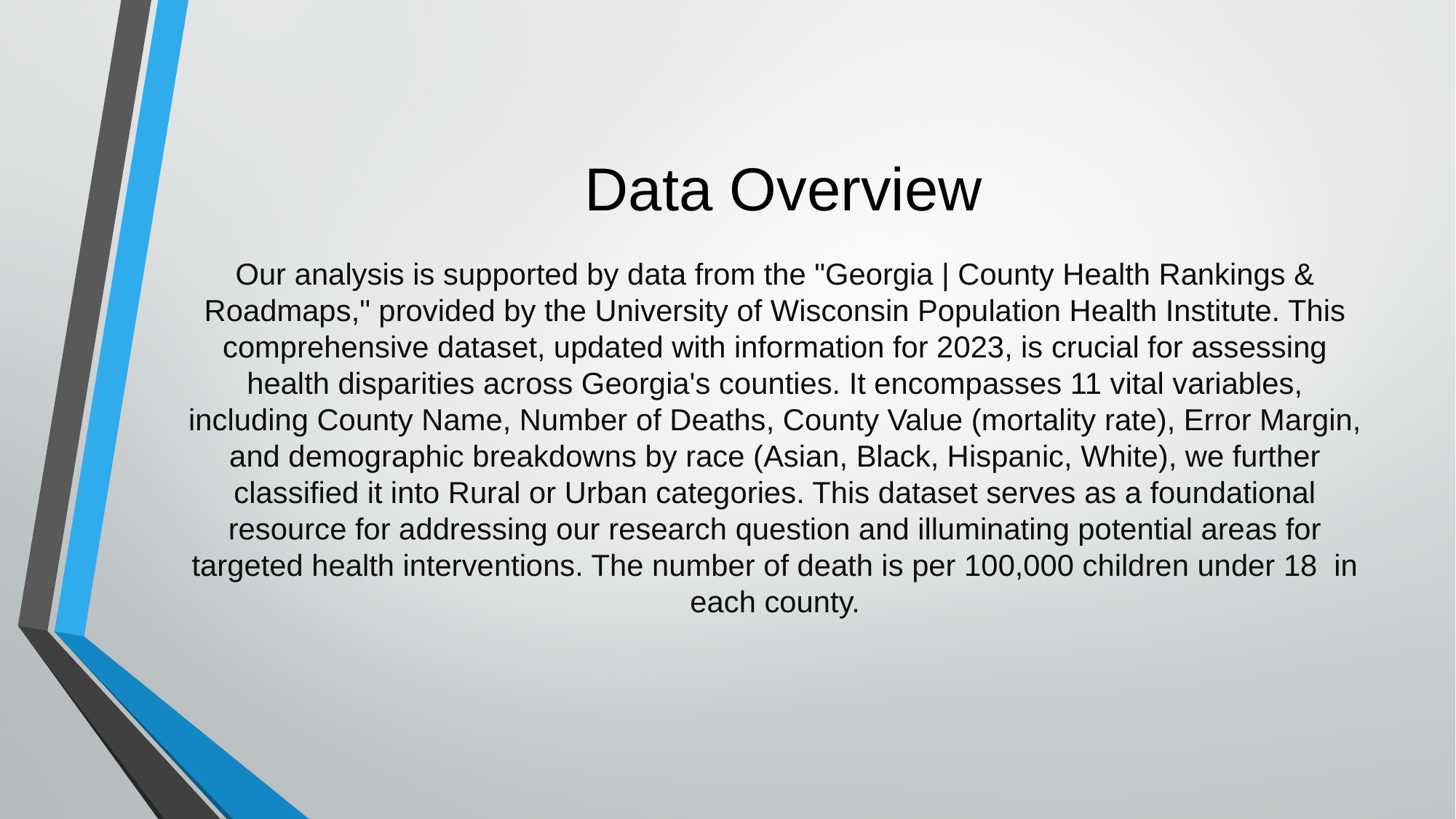

# Data Overview
Our analysis is supported by data from the "Georgia | County Health Rankings & Roadmaps," provided by the University of Wisconsin Population Health Institute. This comprehensive dataset, updated with information for 2023, is crucial for assessing health disparities across Georgia's counties. It encompasses 11 vital variables, including County Name, Number of Deaths, County Value (mortality rate), Error Margin, and demographic breakdowns by race (Asian, Black, Hispanic, White), we further classified it into Rural or Urban categories. This dataset serves as a foundational resource for addressing our research question and illuminating potential areas for targeted health interventions. The number of death is per 100,000 children under 18  in each county.